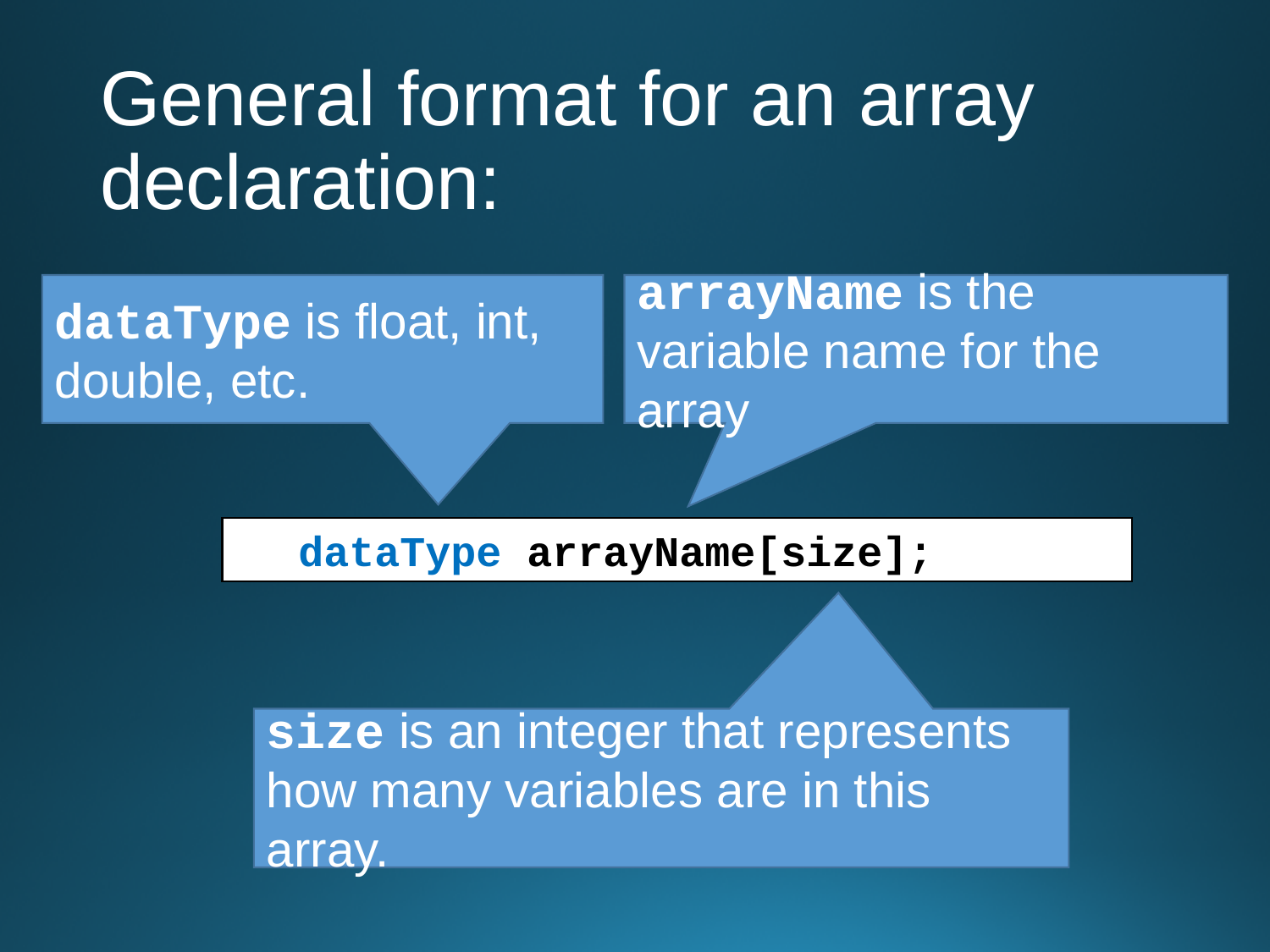

# General format for an array declaration:
dataType is float, int, double, etc.
arrayName is the variable name for the array
dataType arrayName[size];
size is an integer that represents how many variables are in this array.